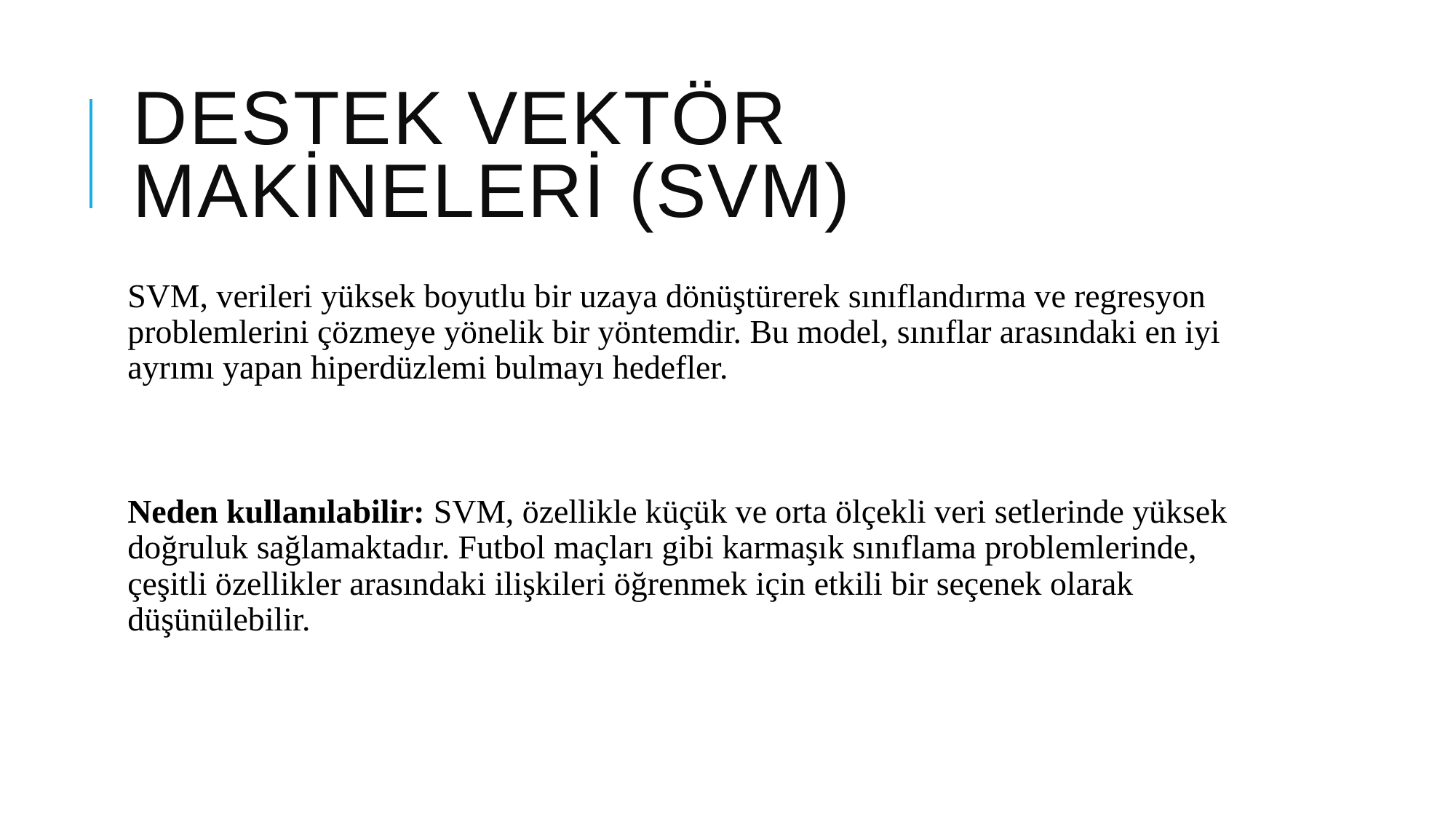

# Destek vektör makineleri (svm)
SVM, verileri yüksek boyutlu bir uzaya dönüştürerek sınıflandırma ve regresyon problemlerini çözmeye yönelik bir yöntemdir. Bu model, sınıflar arasındaki en iyi ayrımı yapan hiperdüzlemi bulmayı hedefler.

Neden kullanılabilir: SVM, özellikle küçük ve orta ölçekli veri setlerinde yüksek doğruluk sağlamaktadır. Futbol maçları gibi karmaşık sınıflama problemlerinde, çeşitli özellikler arasındaki ilişkileri öğrenmek için etkili bir seçenek olarak düşünülebilir.